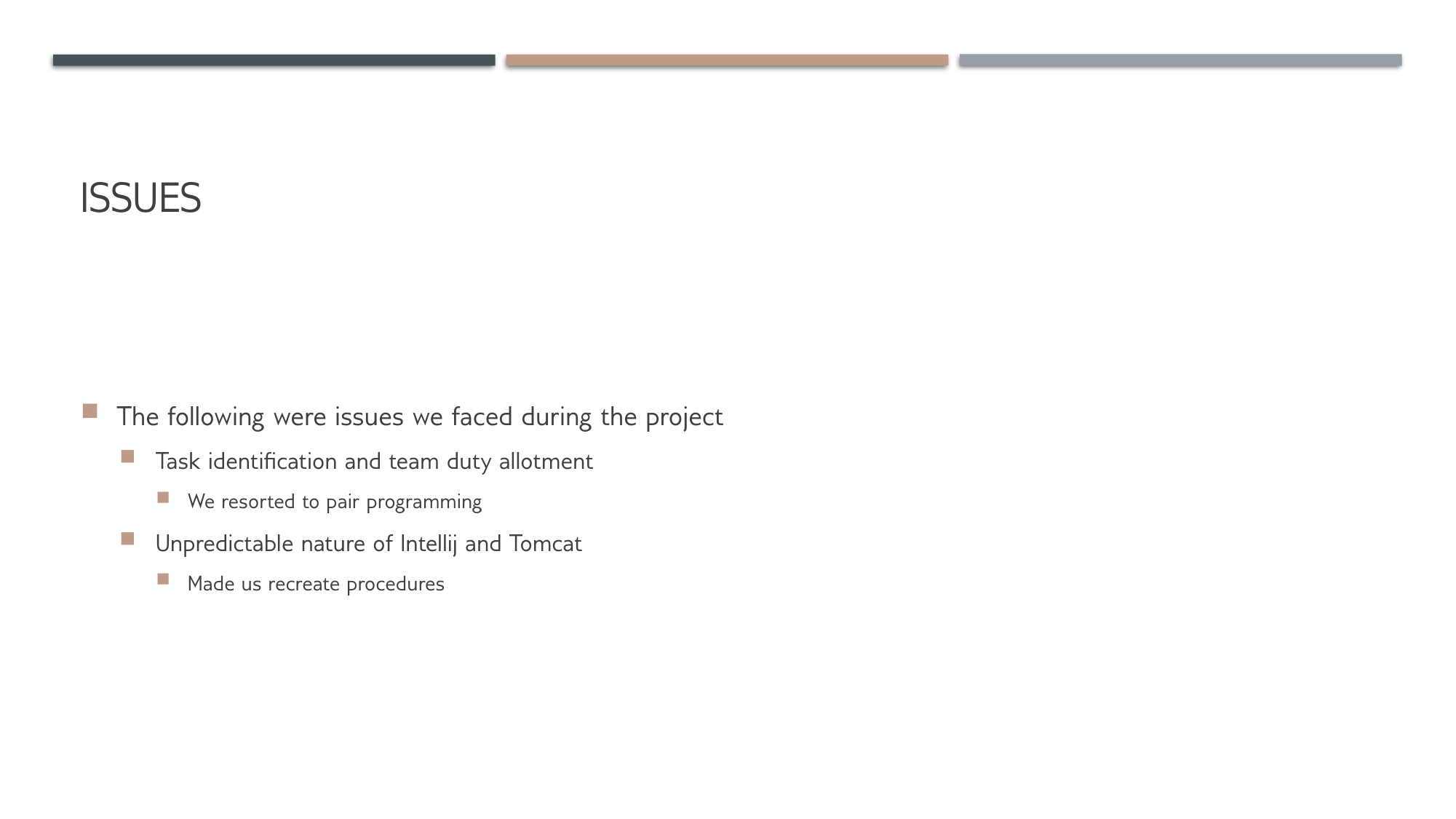

# Issues
The following were issues we faced during the project
Task identification and team duty allotment
We resorted to pair programming
Unpredictable nature of Intellij and Tomcat
Made us recreate procedures